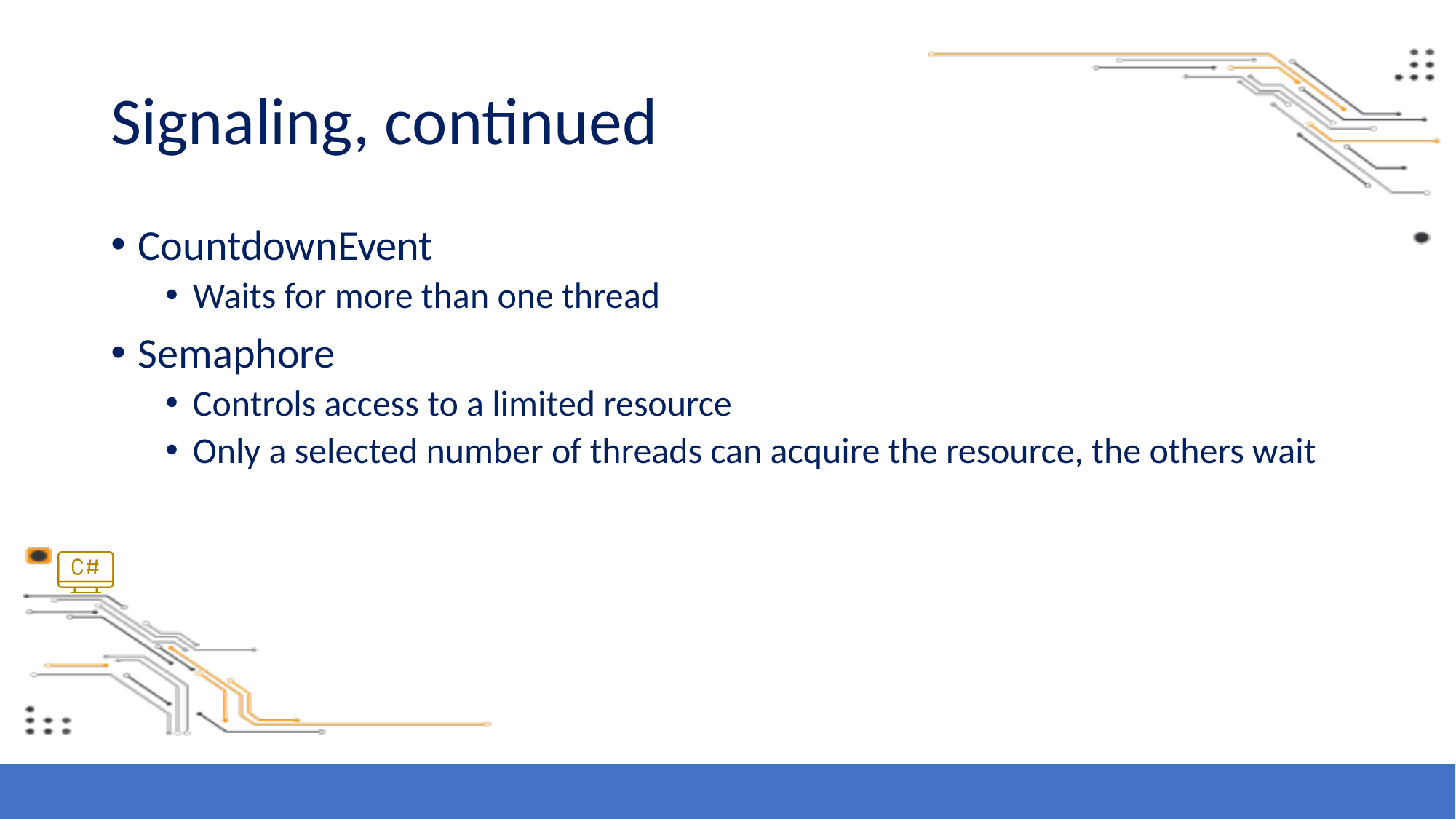

# Signaling, continued
CountdownEvent
Waits for more than one thread
Semaphore
Controls access to a limited resource
Only a selected number of threads can acquire the resource, the others wait